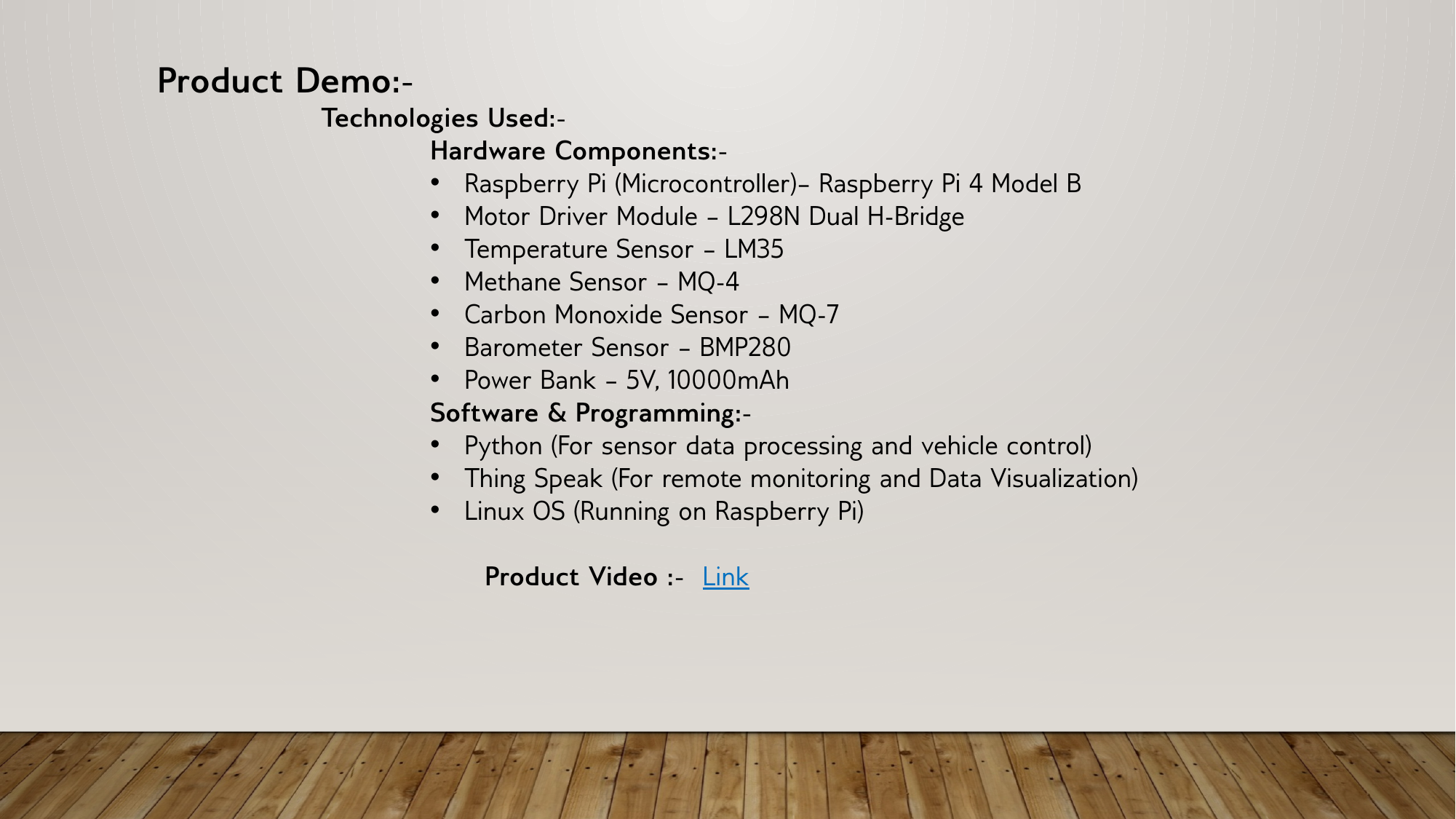

Product Demo:-
Technologies Used:-
Hardware Components:-
Raspberry Pi (Microcontroller)– Raspberry Pi 4 Model B
Motor Driver Module – L298N Dual H-Bridge
Temperature Sensor – LM35
Methane Sensor – MQ-4
Carbon Monoxide Sensor – MQ-7
Barometer Sensor – BMP280
Power Bank – 5V, 10000mAh
Software & Programming:-
Python (For sensor data processing and vehicle control)
Thing Speak (For remote monitoring and Data Visualization)
Linux OS (Running on Raspberry Pi)

			Product Video :-  Link